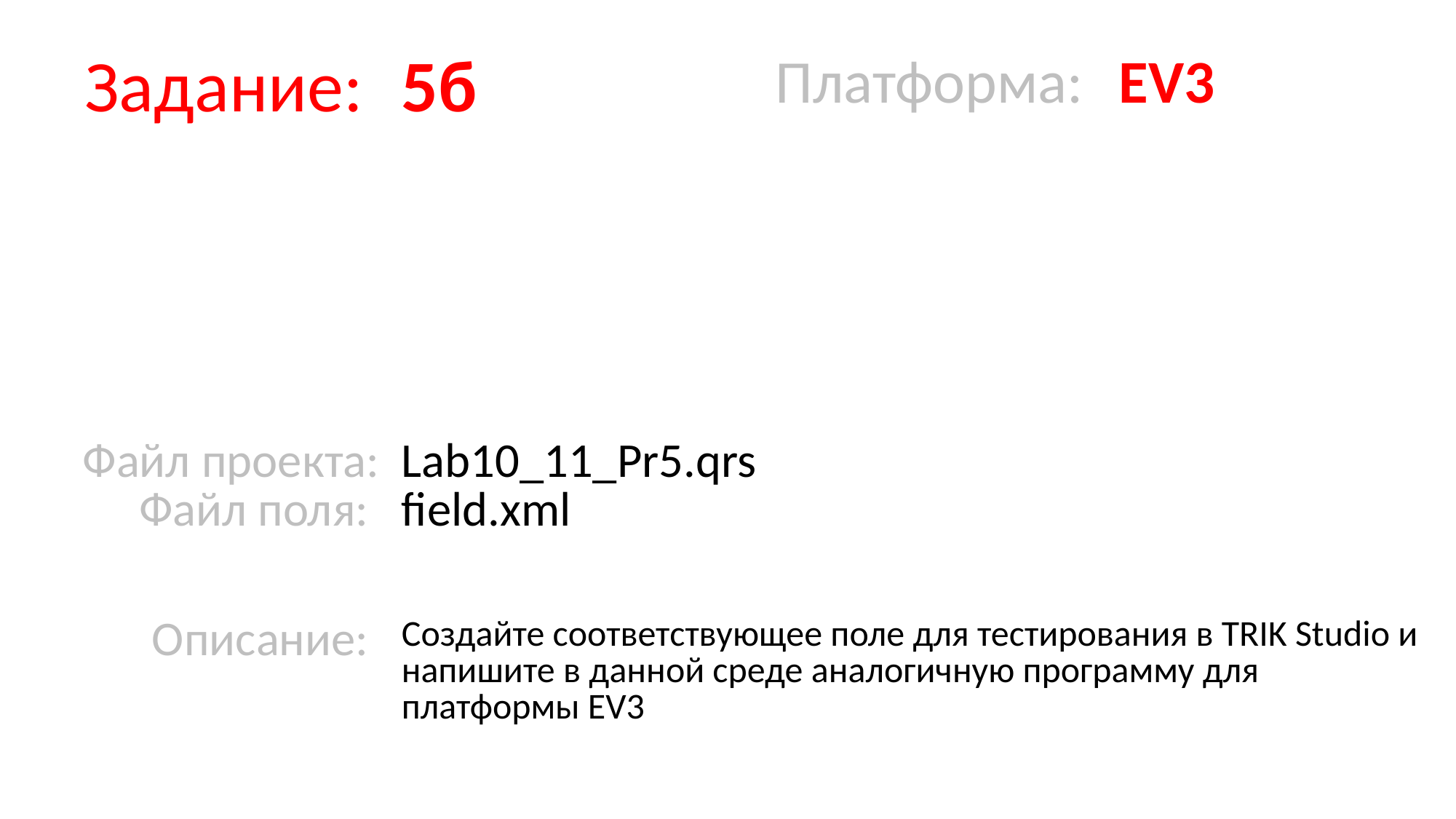

| Задание: | 5б | Платформа: | EV3 |
| --- | --- | --- | --- |
|  |  |  |  |
| Файл проекта: Файл поля: | Lab10\_11\_Pr5.qrs field.xml |  |  |
| Описание: | Создайте соответствующее поле для тестирования в TRIK Studio и напишите в данной среде аналогичную программу для платформы EV3 |  |  |